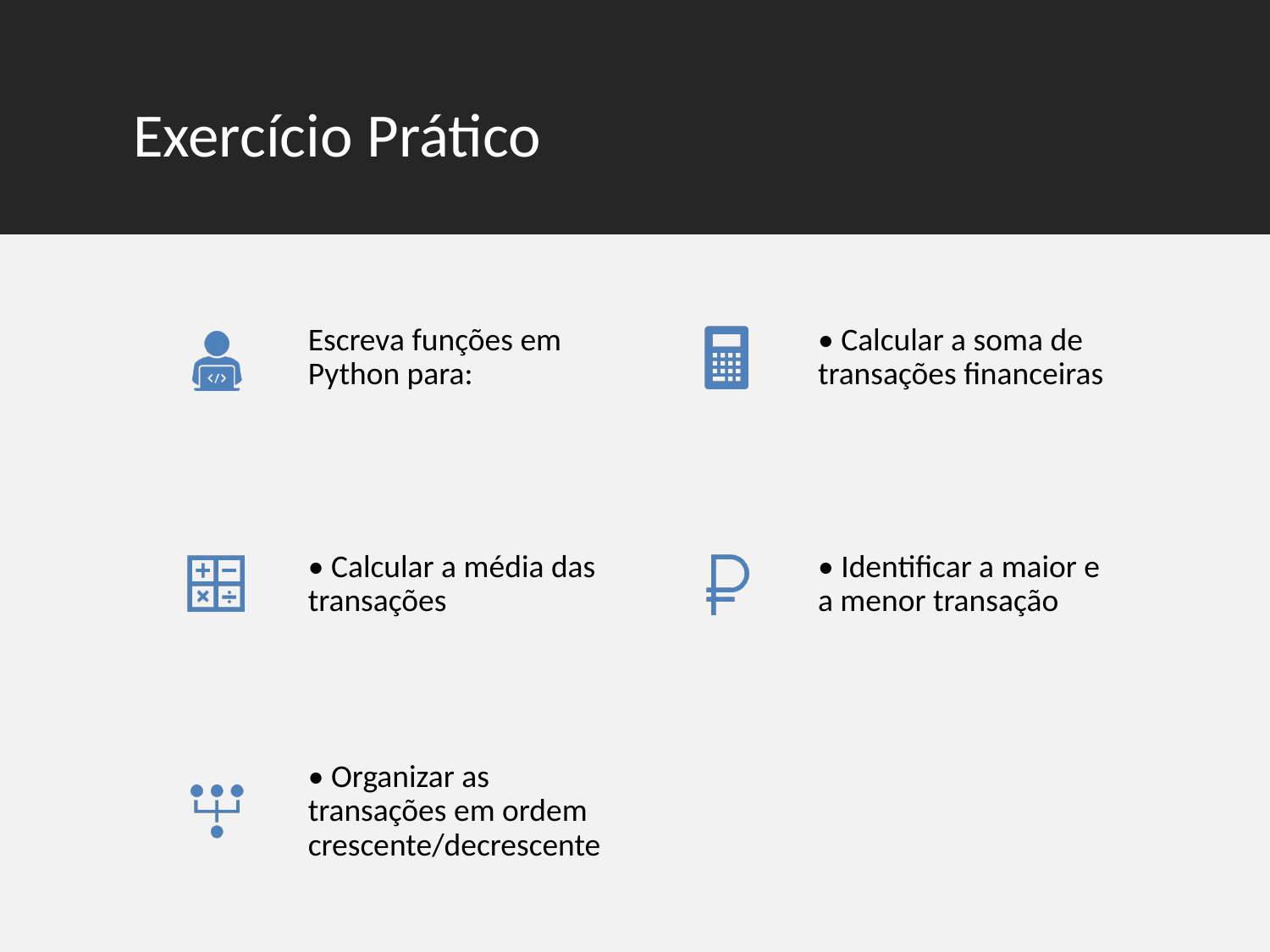

# Exercício Prático

Escreva funções em Python para:
• Calcular a soma de transações financeiras
• Calcular a média das transações
• Identificar a maior e a menor transação
• Organizar as transações em ordem crescente/decrescente